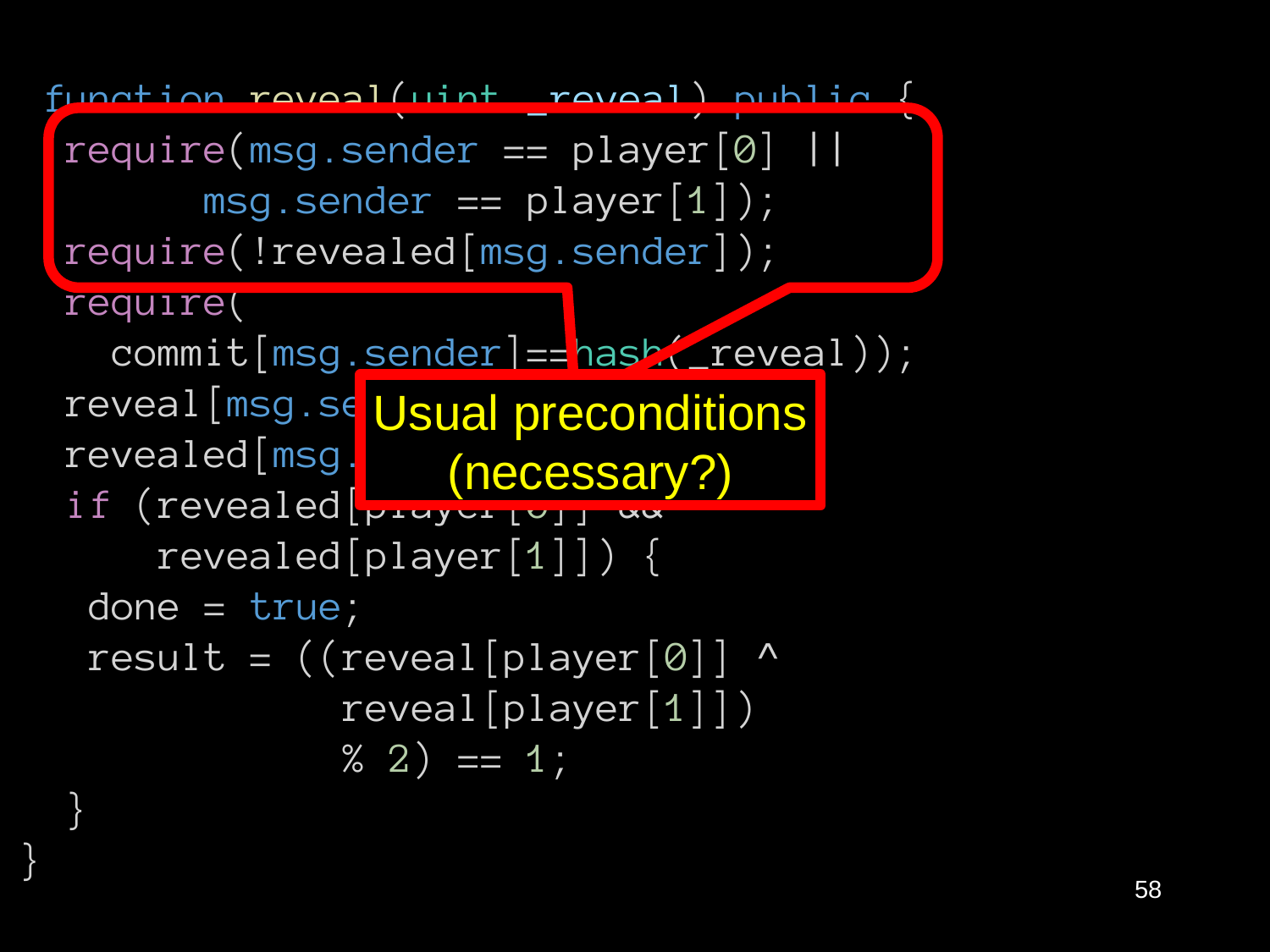

function reveal(uint _reveal) public {
  require(msg.sender == player[0] ||
        msg.sender == player[1]);
  require(!revealed[msg.sender]);
  require(
    commit[msg.sender]==hash(_reveal));
  reveal[msg.sender] = _reveal;
  revealed[msg.sender] = true;
  if (revealed[player[0]] &&
      revealed[player[1]]) {
   done = true;
   result = ((reveal[player[0]] ^
              reveal[player[1]])
              % 2) == 1;
  }
}

Usual preconditions
(necessary?)
58